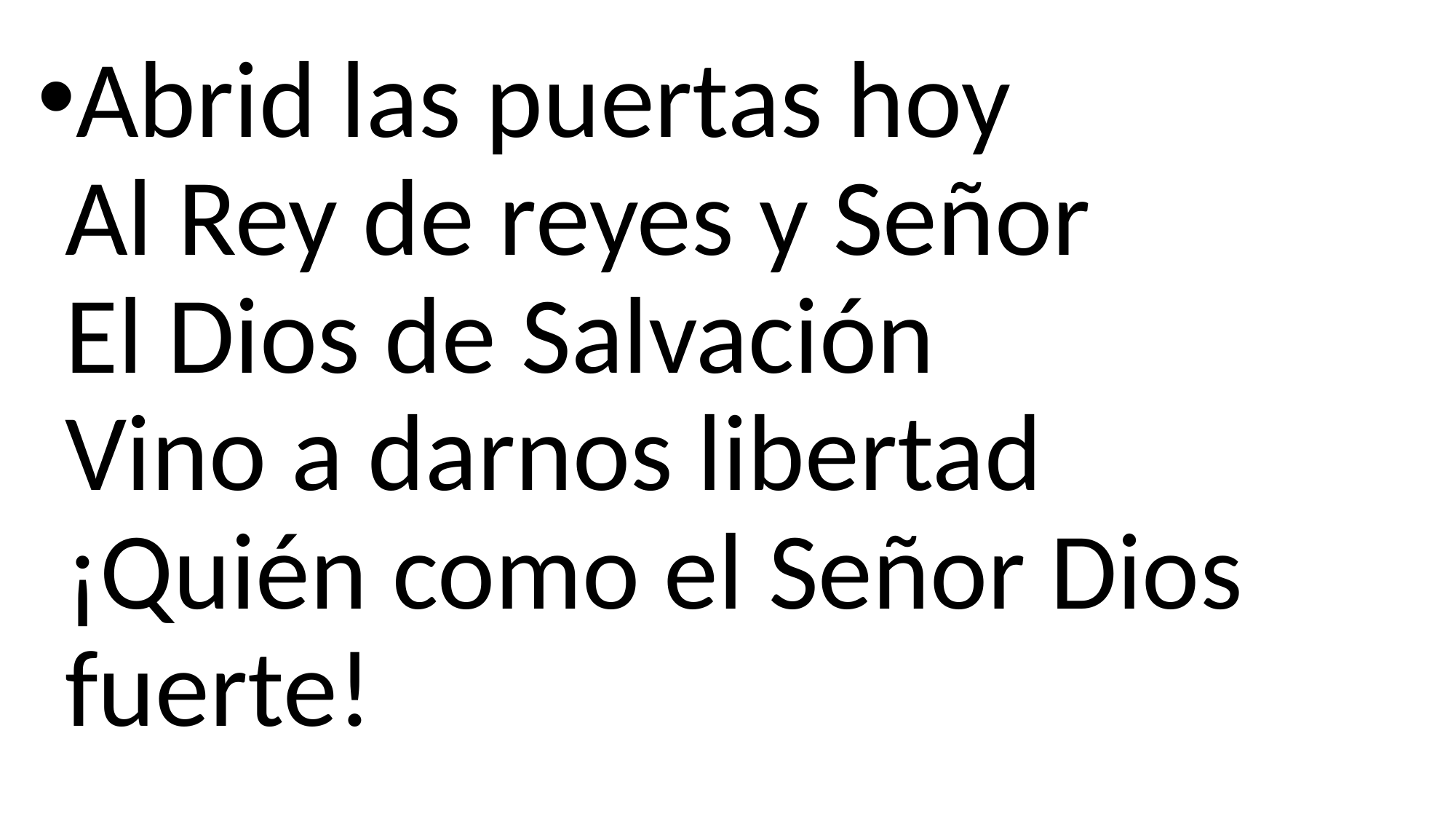

Abrid las puertas hoy
Al Rey de reyes y Señor
El Dios de Salvación
Vino a darnos libertad
¡Quién como el Señor Dios fuerte!